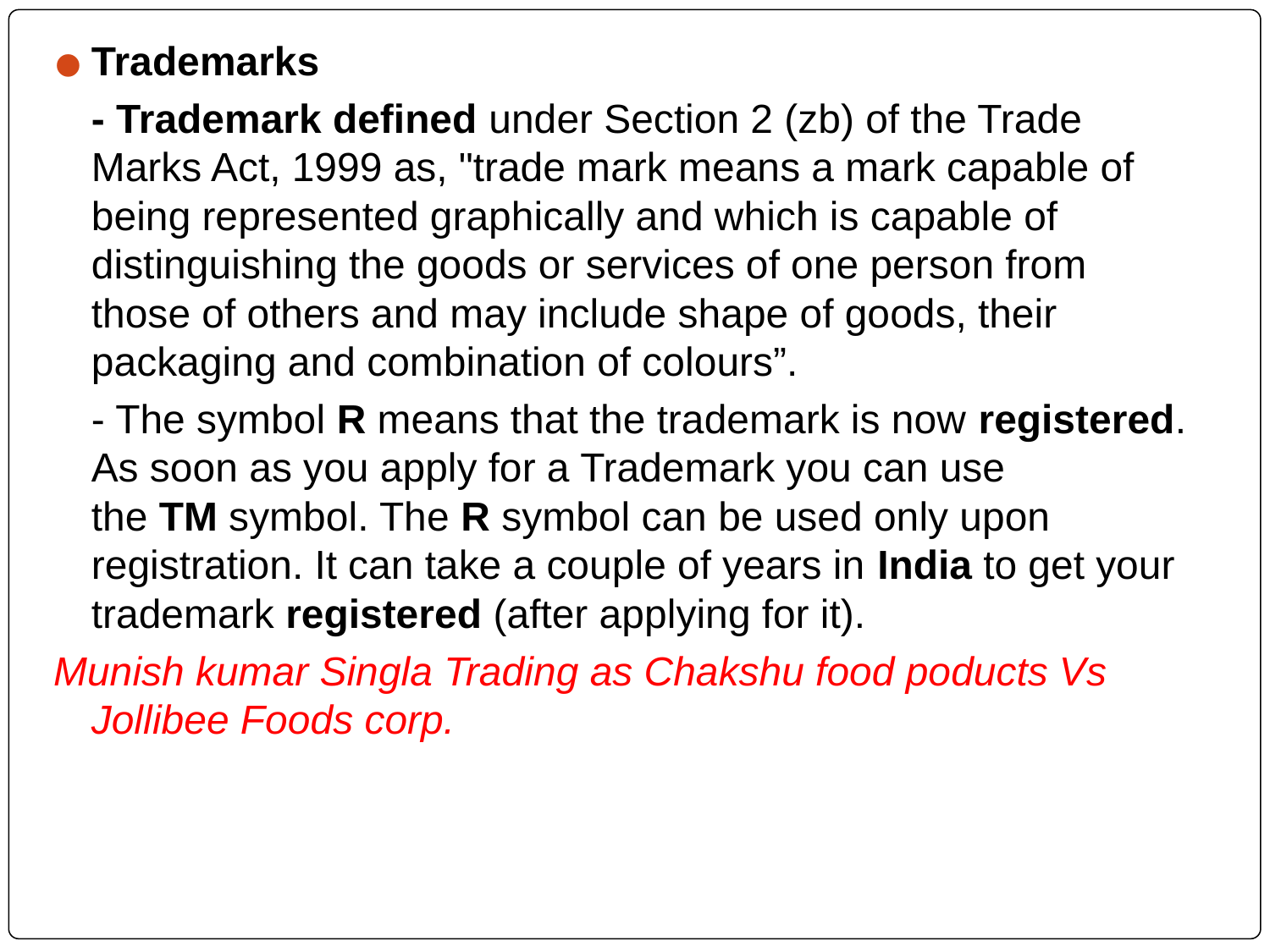

Trademarks
	- Trademark defined under Section 2 (zb) of the Trade Marks Act, 1999 as, "trade mark means a mark capable of being represented graphically and which is capable of distinguishing the goods or services of one person from those of others and may include shape of goods, their packaging and combination of colours”.
	- The symbol R means that the trademark is now registered. As soon as you apply for a Trademark you can use the TM symbol. The R symbol can be used only upon registration. It can take a couple of years in India to get your trademark registered (after applying for it).
Munish kumar Singla Trading as Chakshu food poducts Vs Jollibee Foods corp.